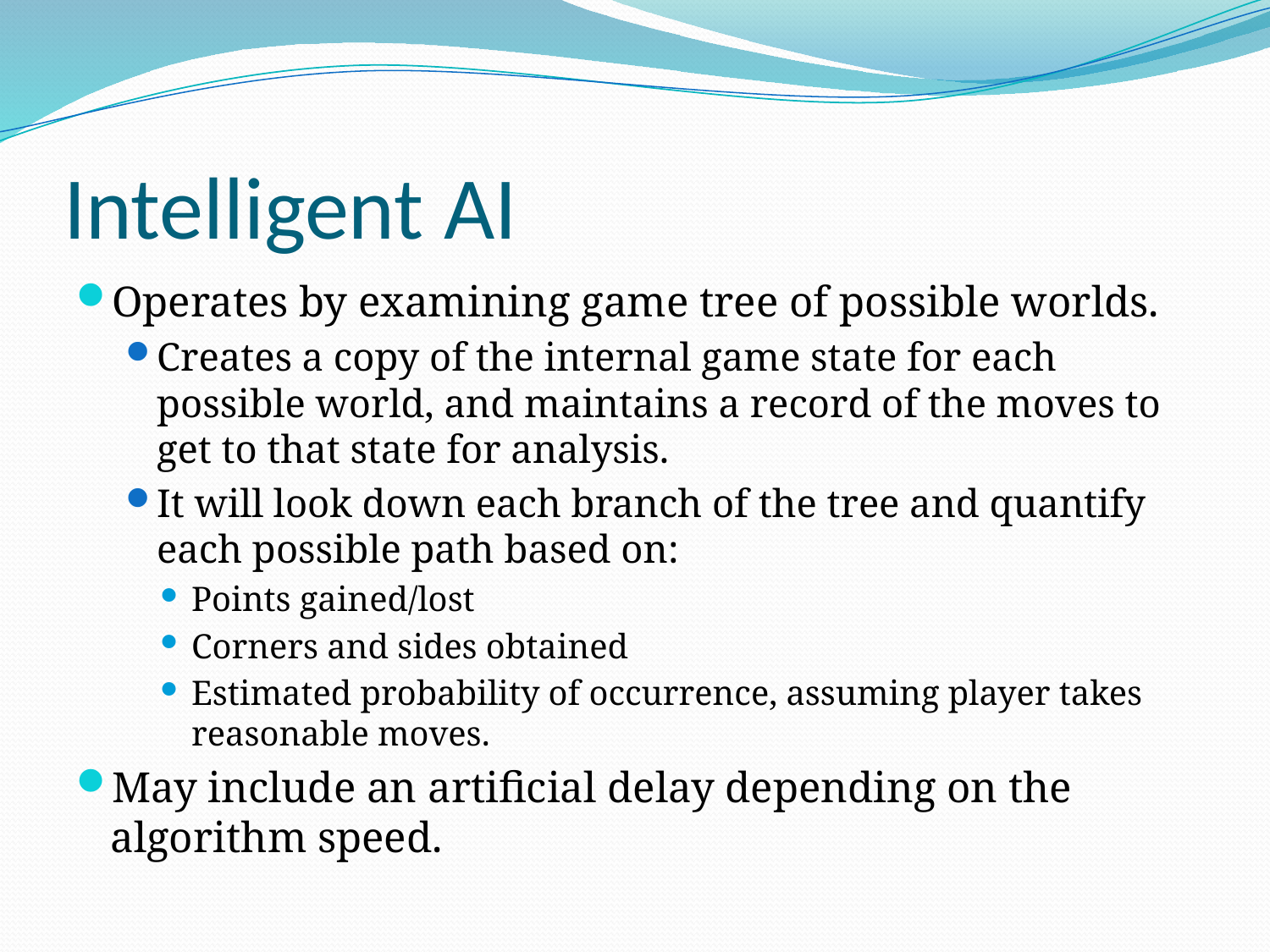

# Intelligent AI
Operates by examining game tree of possible worlds.
Creates a copy of the internal game state for each possible world, and maintains a record of the moves to get to that state for analysis.
It will look down each branch of the tree and quantify each possible path based on:
Points gained/lost
Corners and sides obtained
Estimated probability of occurrence, assuming player takes reasonable moves.
May include an artificial delay depending on the algorithm speed.